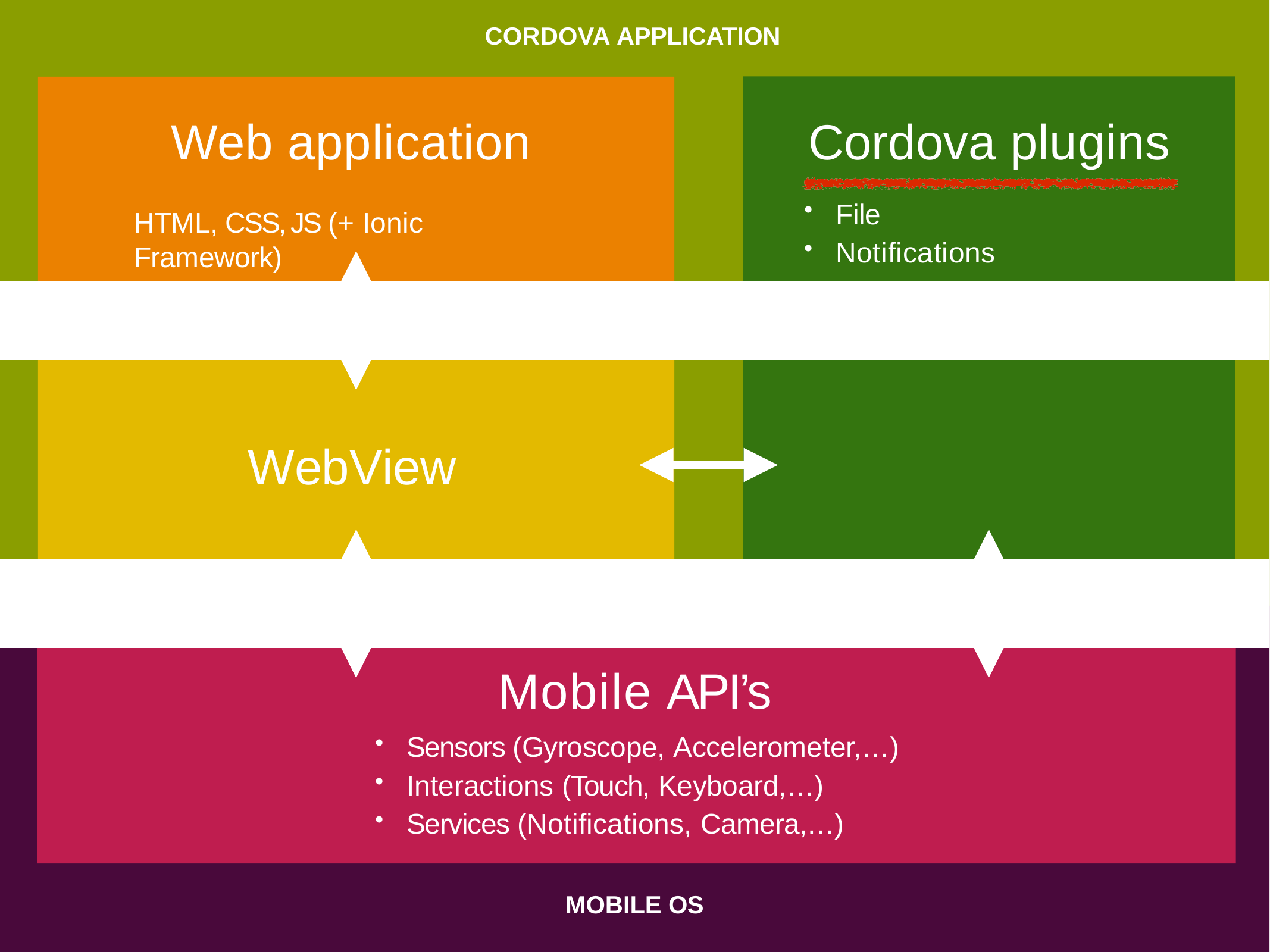

CORDOVA APPLICATION

# Web application
Cordova plugins
File
Notifications
Camera
…

HTML, CSS, JS (+ Ionic Framework)

WebView

Mobile API’s
Sensors (Gyroscope, Accelerometer,…)
Interactions (Touch, Keyboard,…)
Services (Notifications, Camera,…)

MOBILE OS
55/39